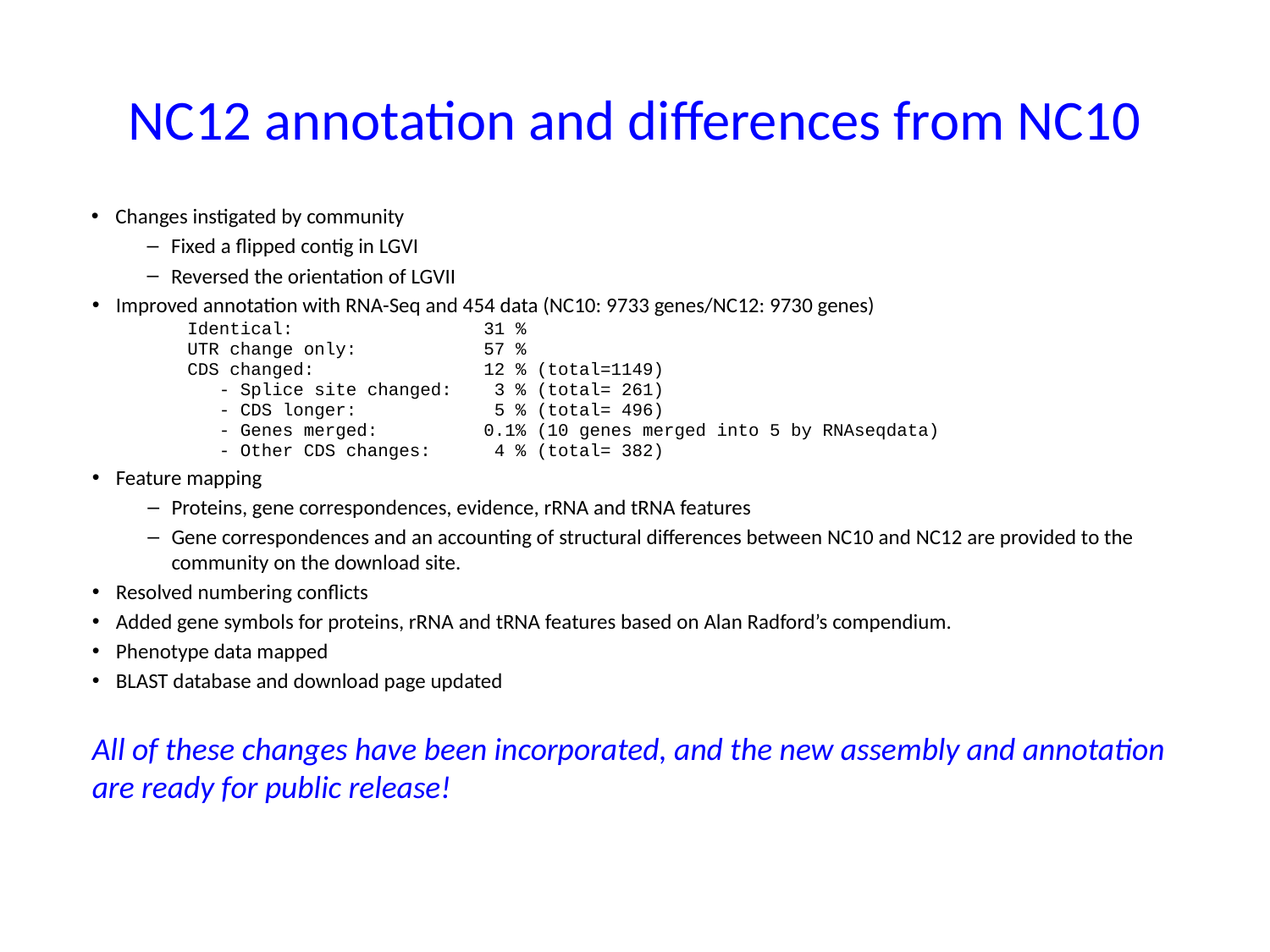

# NC12 annotation and differences from NC10
Changes instigated by community
Fixed a flipped contig in LGVI
Reversed the orientation of LGVII
Improved annotation with RNA-Seq and 454 data (NC10: 9733 genes/NC12: 9730 genes)
Identical:                  31 %
UTR change only:            57 %
CDS changed:                12 % (total=1149)
   - Splice site changed:    3 % (total= 261)
   - CDS longer:             5 % (total= 496)
   - Genes merged:          0.1% (10 genes merged into 5 by RNAseqdata)
   - Other CDS changes:      4 % (total= 382)
Feature mapping
Proteins, gene correspondences, evidence, rRNA and tRNA features
Gene correspondences and an accounting of structural differences between NC10 and NC12 are provided to the community on the download site.
Resolved numbering conflicts
Added gene symbols for proteins, rRNA and tRNA features based on Alan Radford’s compendium.
Phenotype data mapped
BLAST database and download page updated

All of these changes have been incorporated, and the new assembly and annotation are ready for public release!